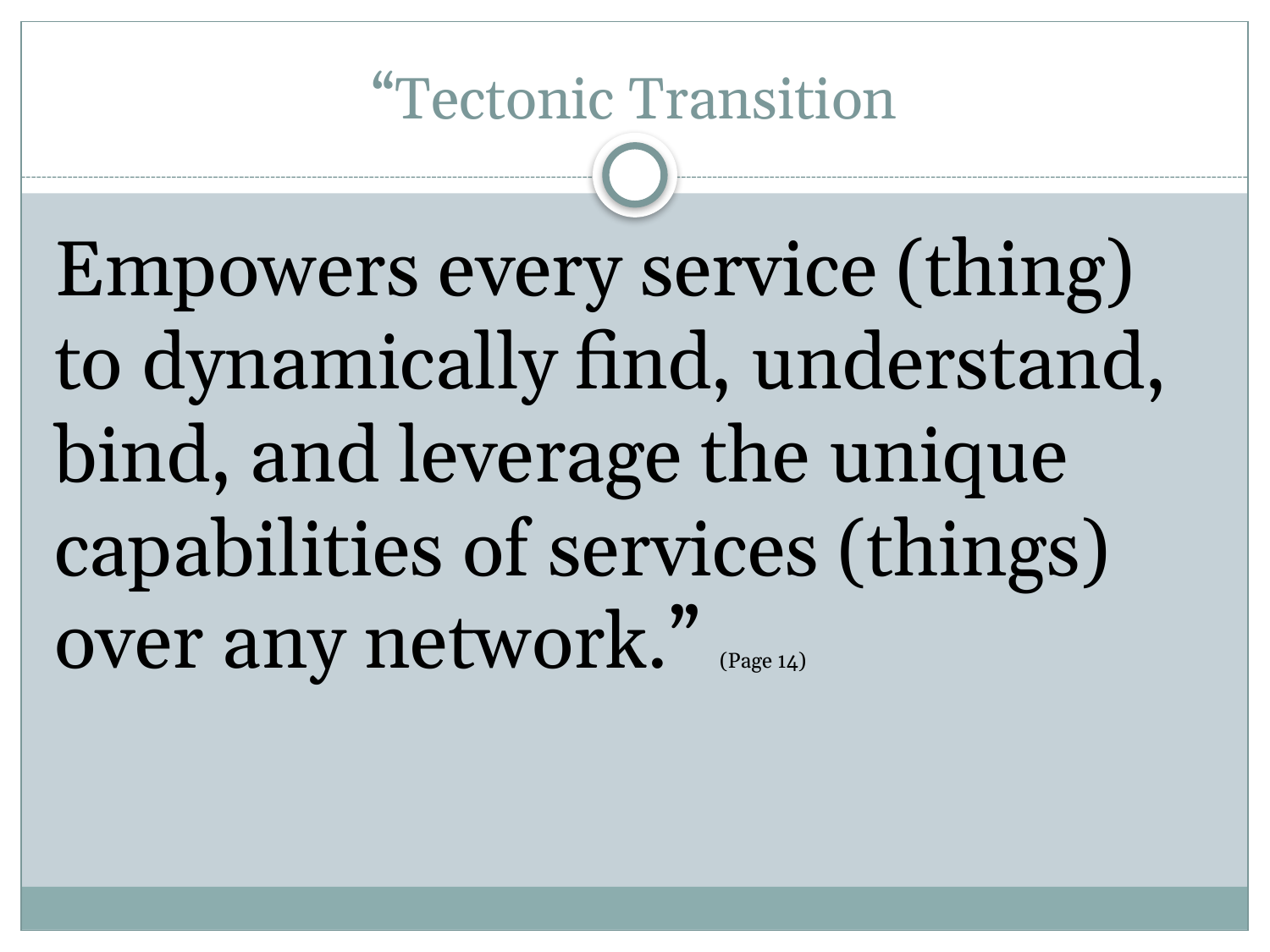

# “Tectonic Transition
Empowers every service (thing) to dynamically find, understand, bind, and leverage the unique capabilities of services (things) over any network.” (Page 14)